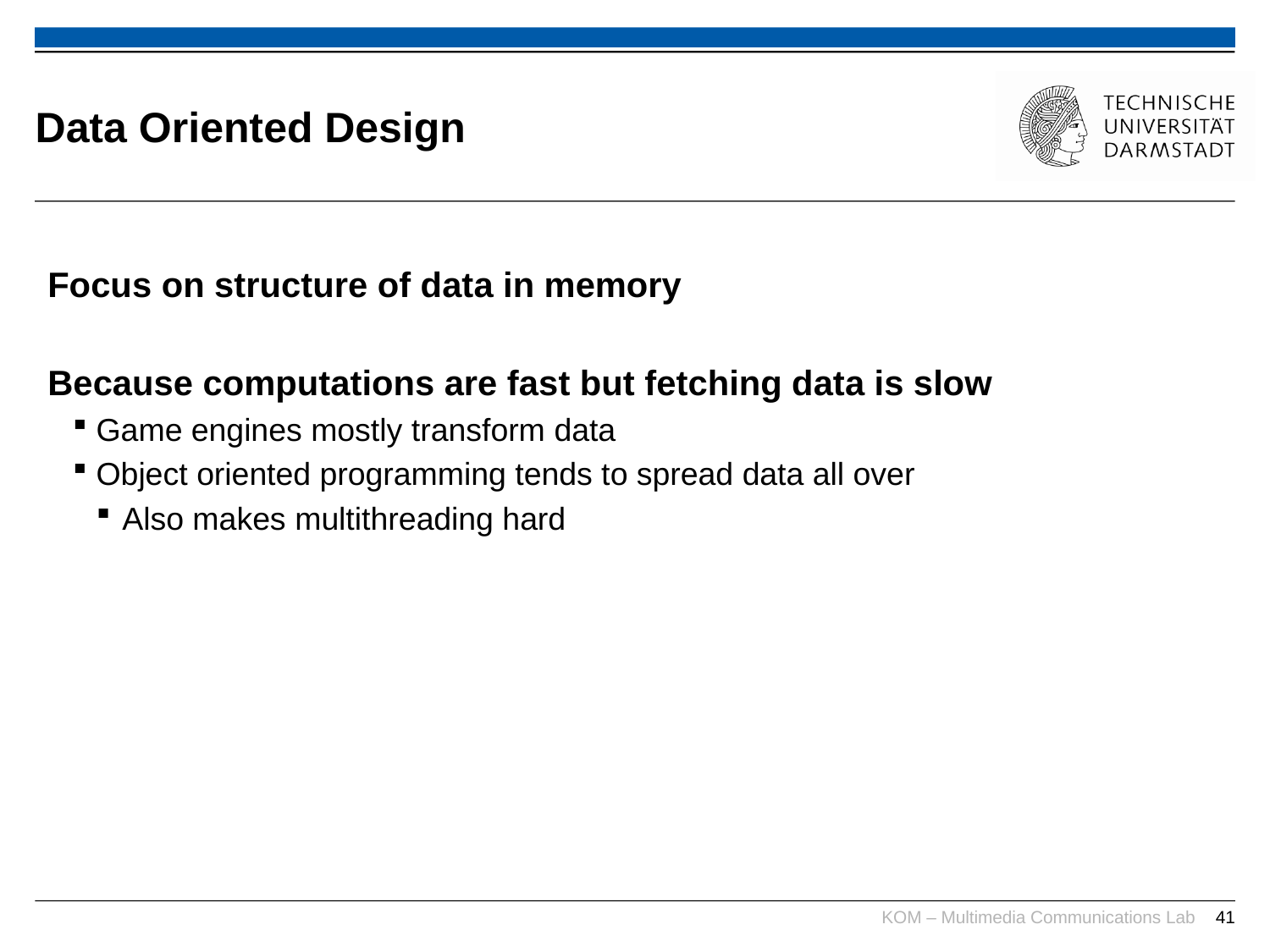

# Data Oriented Design

Focus on structure of data in memory

Because computations are fast but fetching data is slow
Game engines mostly transform data
Object oriented programming tends to spread data all over
Also makes multithreading hard